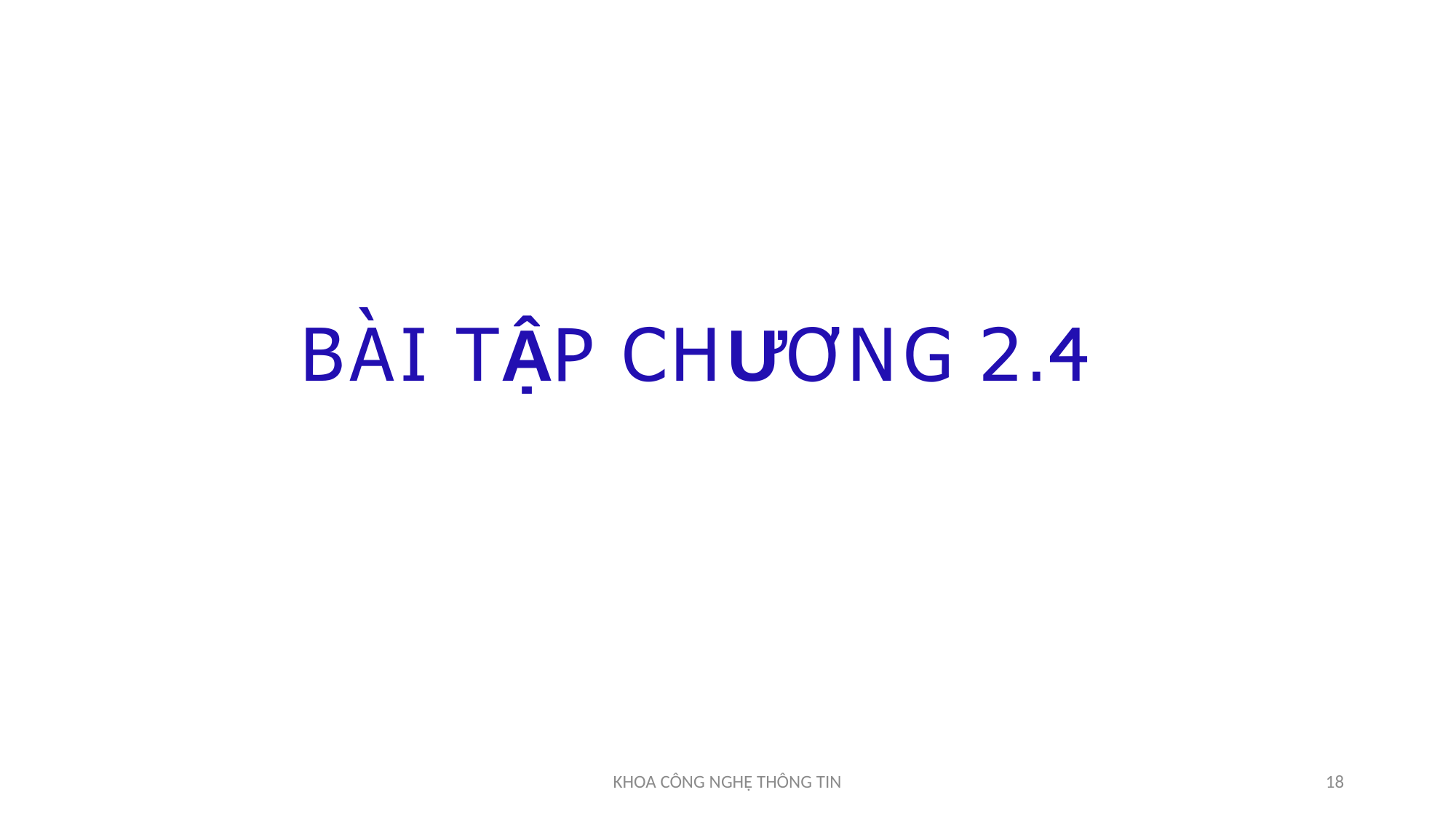

BÀI TẬP CHƯƠNG 2.4
KHOA CÔNG NGHỆ THÔNG TIN
18